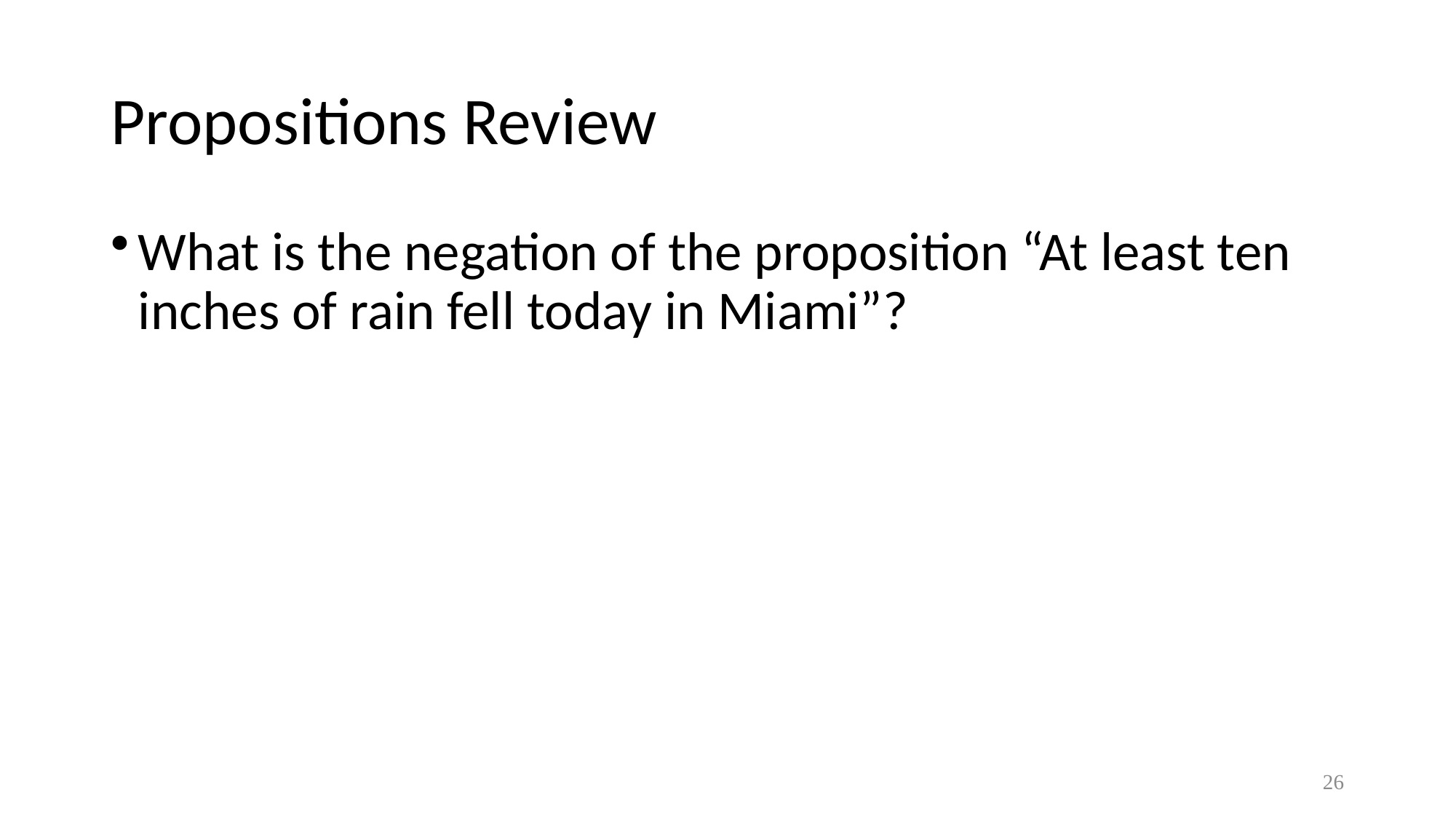

# Propositions Review
What is the negation of the proposition “At least ten inches of rain fell today in Miami”?
26